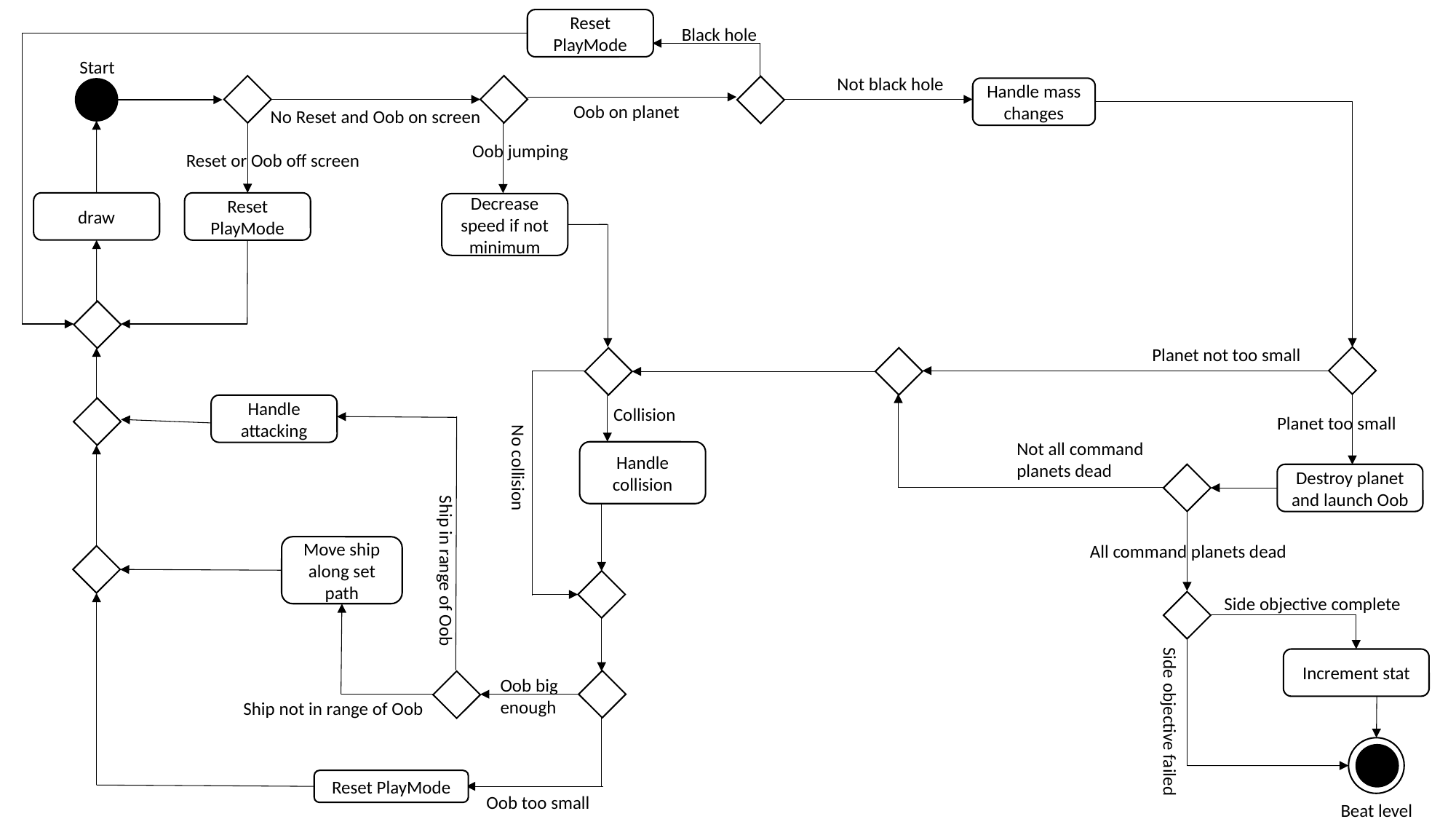

Reset PlayMode
Black hole
Start
Not black hole
Handle mass changes

Oob on planet
No Reset and Oob on screen
Oob jumping
Reset or Oob off screen
draw
Reset PlayMode
Decrease speed if not minimum

Planet not too small

Handle attacking
Collision

Planet too small
Not all command
planets dead
Handle collision
No collision
Destroy planet and launch Oob

All command planets dead
Move ship along set path

Ship in range of Oob

Side objective complete

Increment stat
Oob big enough

Ship not in range of Oob
Side objective failed

Reset PlayMode
Oob too small
Beat level